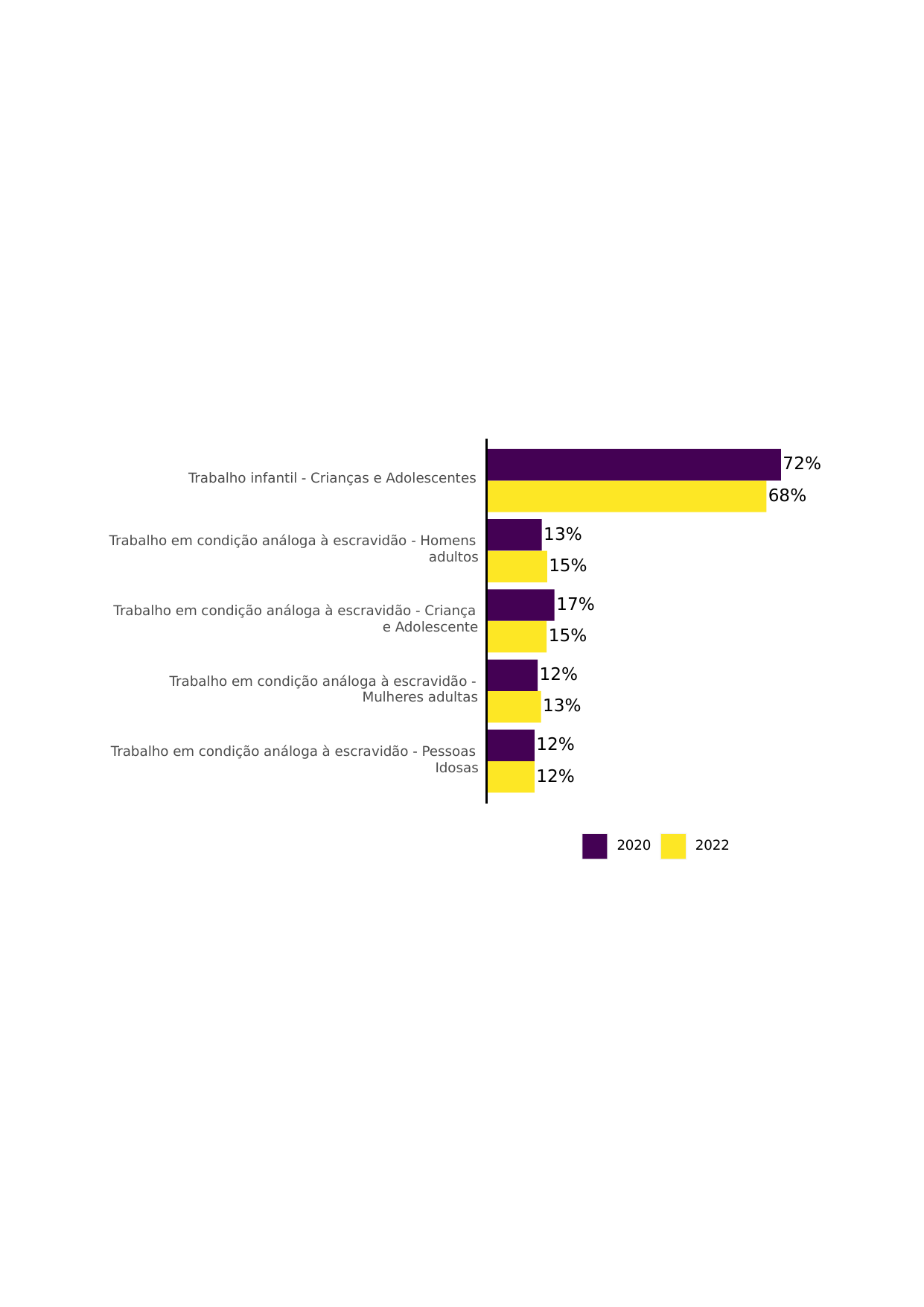

72%
Trabalho infantil - Crianças e Adolescentes

68%

13%
Trabalho em condição análoga à escravidão - Homens

adultos
15%

17%
Trabalho em condição análoga à escravidão - Criança

e Adolescente
15%

12%
Trabalho em condição análoga à escravidão -

Mulheres adultas
13%

12%
Trabalho em condição análoga à escravidão - Pessoas

Idosas
12%

2020
2022